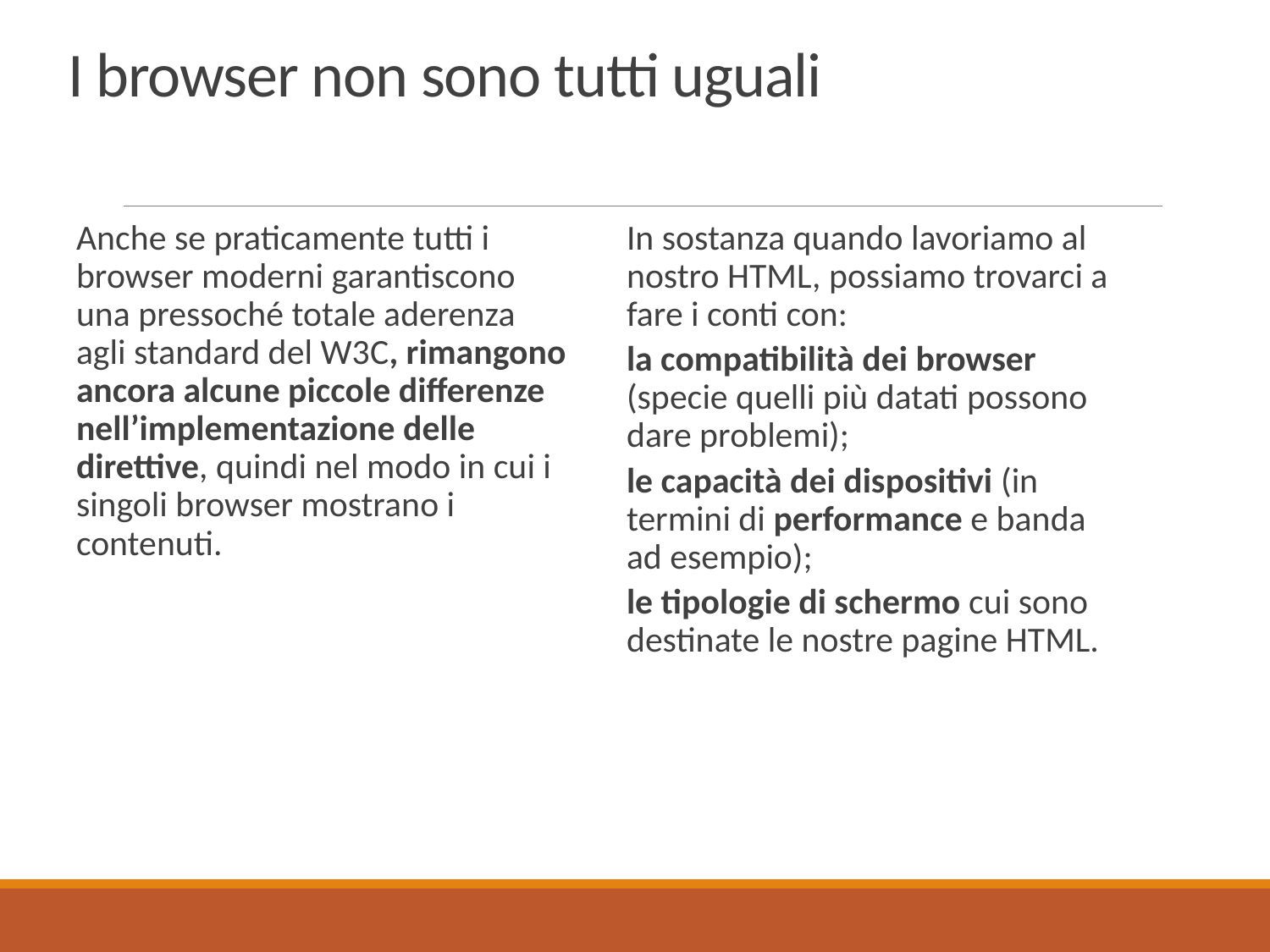

# I browser non sono tutti uguali
Anche se praticamente tutti i browser moderni garantiscono una pressoché totale aderenza agli standard del W3C, rimangono ancora alcune piccole differenze nell’implementazione delle direttive, quindi nel modo in cui i singoli browser mostrano i contenuti.

In sostanza quando lavoriamo al nostro HTML, possiamo trovarci a fare i conti con:
la compatibilità dei browser (specie quelli più datati possono dare problemi);
le capacità dei dispositivi (in termini di performance e banda ad esempio);
le tipologie di schermo cui sono destinate le nostre pagine HTML.